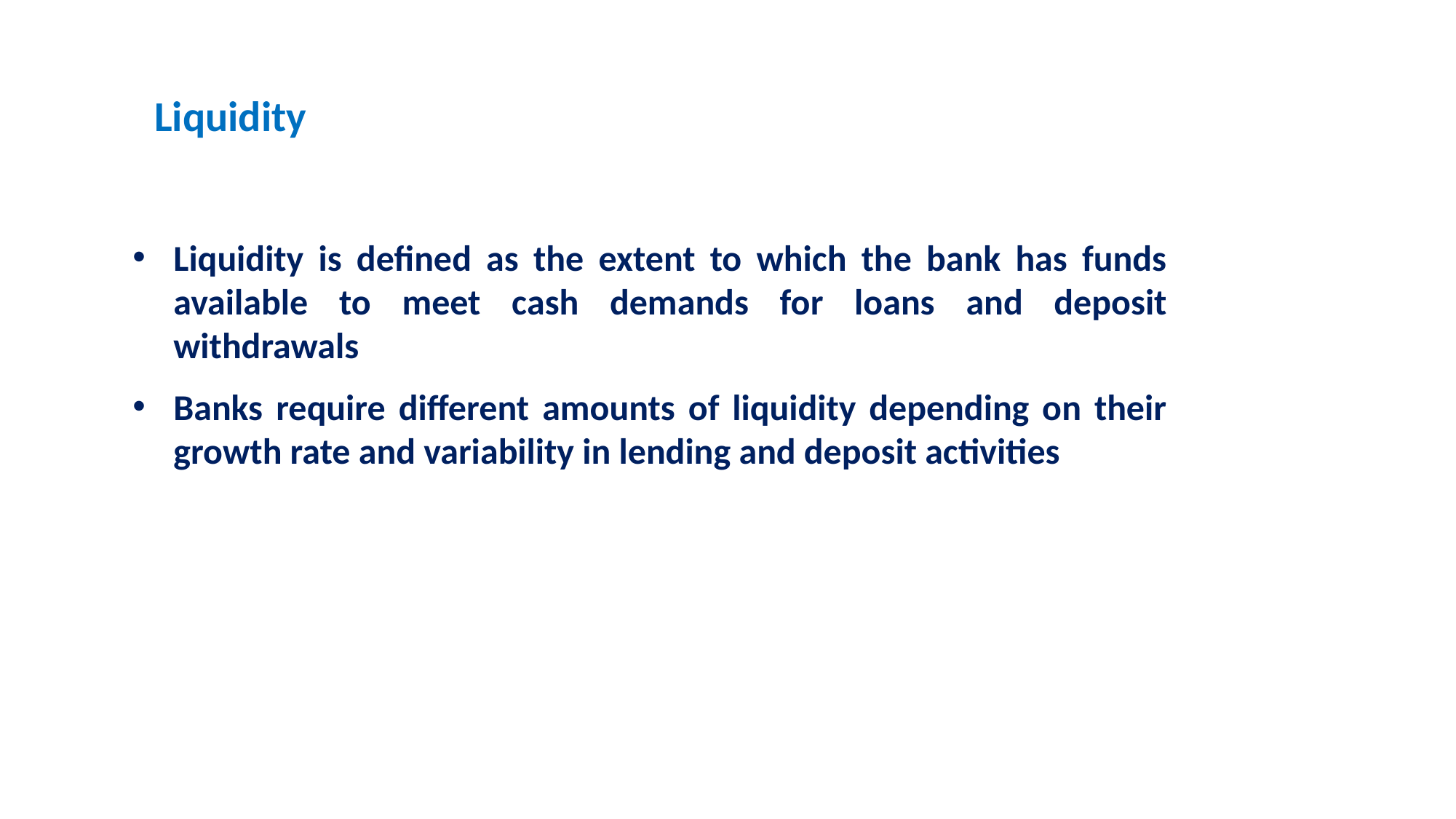

Liquidity

Liquidity is defined as the extent to which the bank has funds available to meet cash demands for loans and deposit withdrawals
Banks require different amounts of liquidity depending on their growth rate and variability in lending and deposit activities